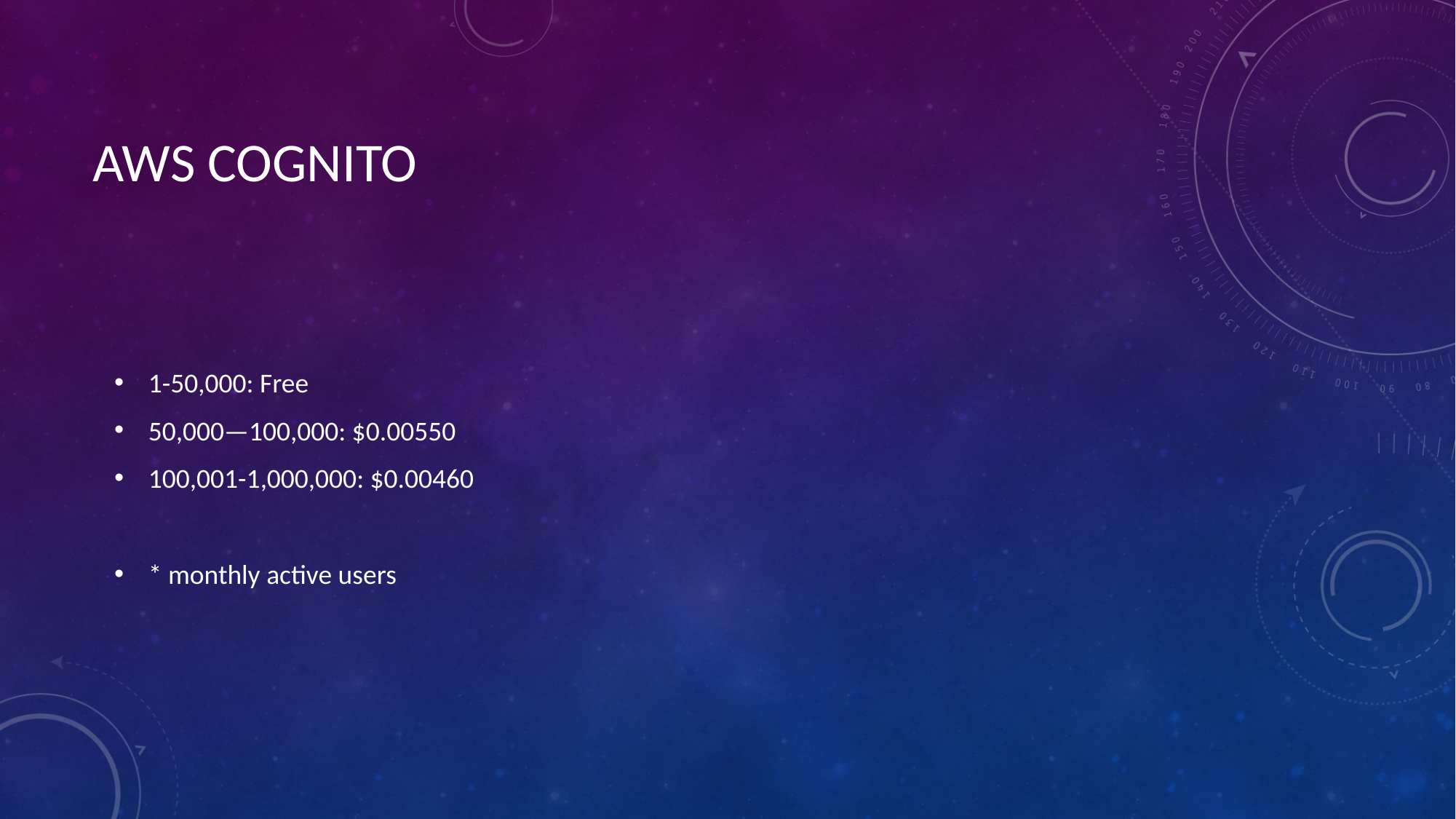

# AWS Cognito
1-50,000: Free
50,000—100,000: $0.00550
100,001-1,000,000: $0.00460

* monthly active users